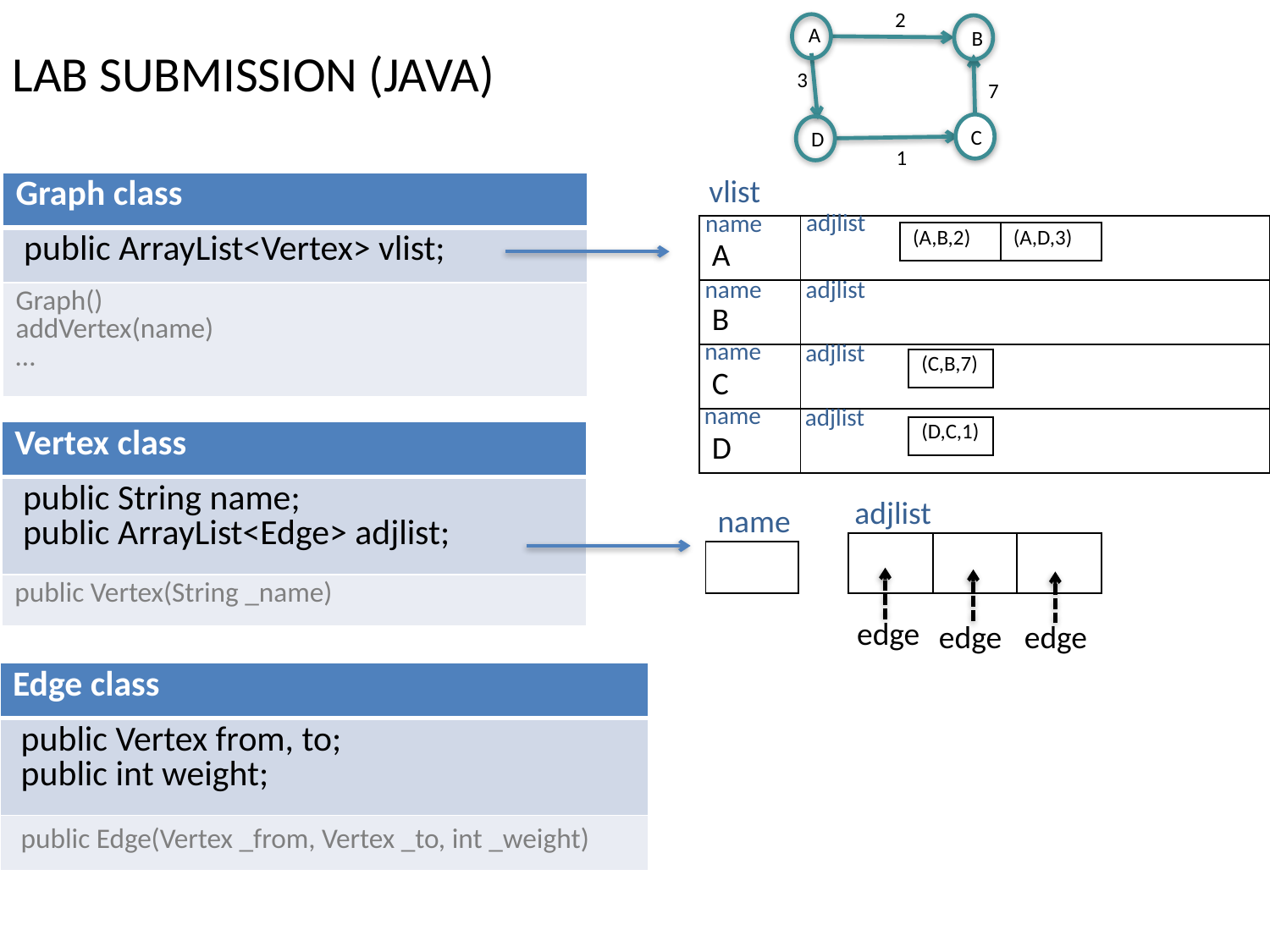

2

A

B
3
7

C

D
1
LAB SUBMISSION (JAVA)
vlist
| Graph class |
| --- |
| public ArrayList<Vertex> vlist; |
| Graph() addVertex(name) … |
adjlist
name
| A |  |
| --- | --- |
| B |  |
| C |  |
| D |  |
| (A,B,2) | (A,D,3) |
| --- | --- |
adjlist
name
name
adjlist
| (C,B,7) |
| --- |
name
adjlist
| (D,C,1) |
| --- |
| Vertex class |
| --- |
| public String name; public ArrayList<Edge> adjlist; |
| public Vertex(String \_name) |
adjlist
name
|  |  |  |
| --- | --- | --- |
|  |
| --- |
edge
edge
edge
| Edge class |
| --- |
| public Vertex from, to; public int weight; |
| public Edge(Vertex \_from, Vertex \_to, int \_weight) |